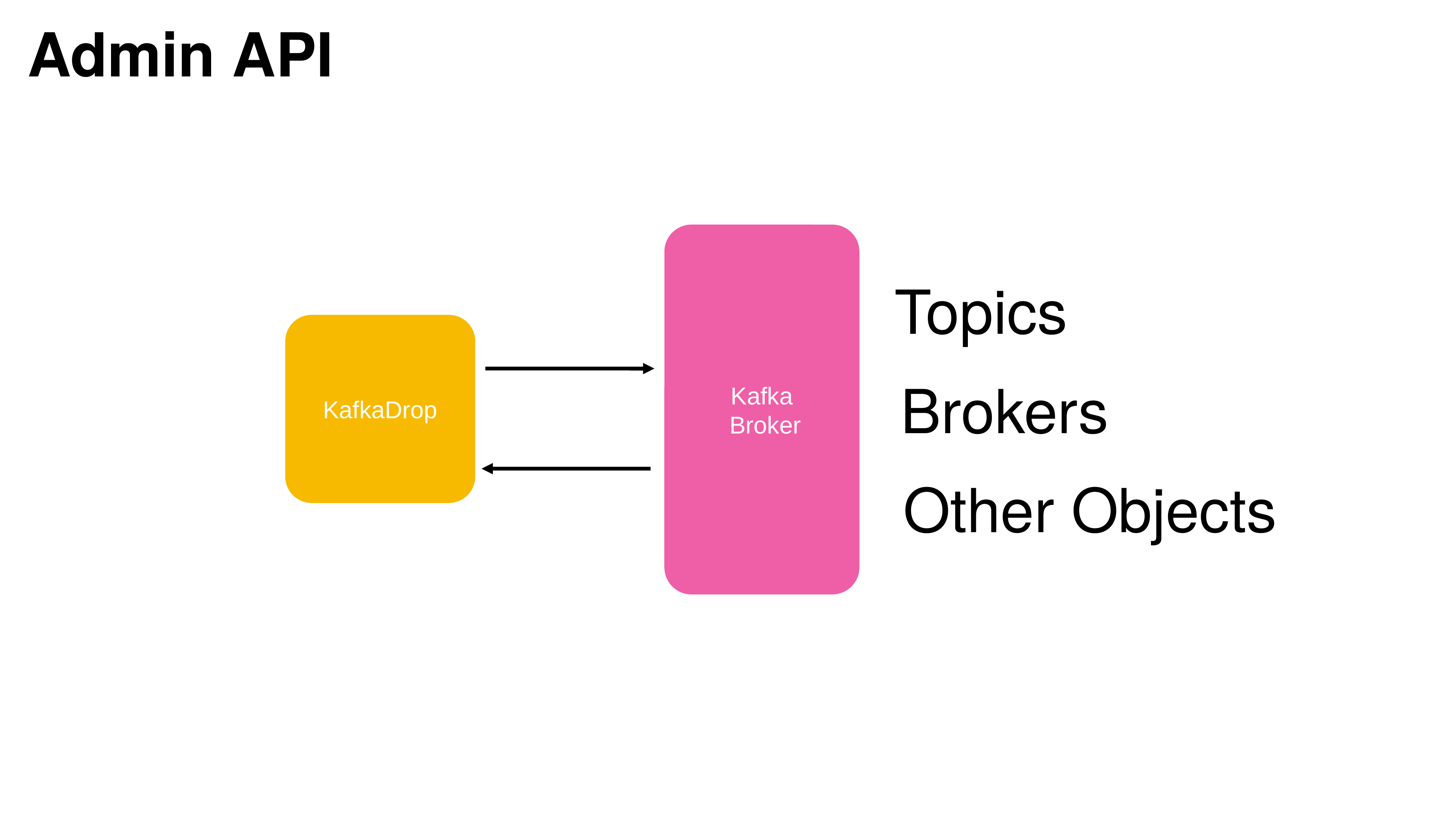

Admin API
Kafka
 Broker
Topics
KafkaDrop

Brokers

Other Objects